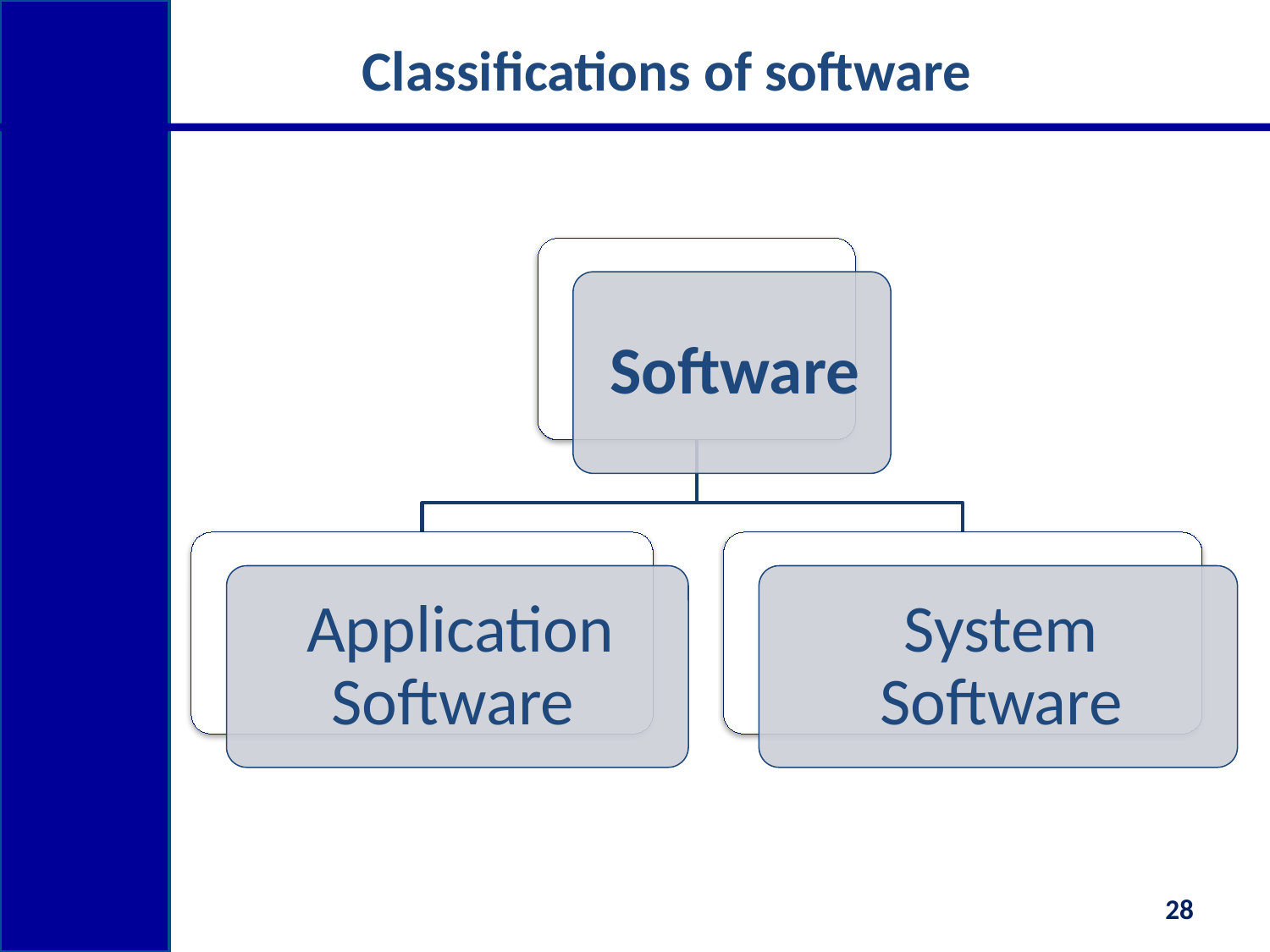

# Classifications of software
Software
Application Software
System Software
28